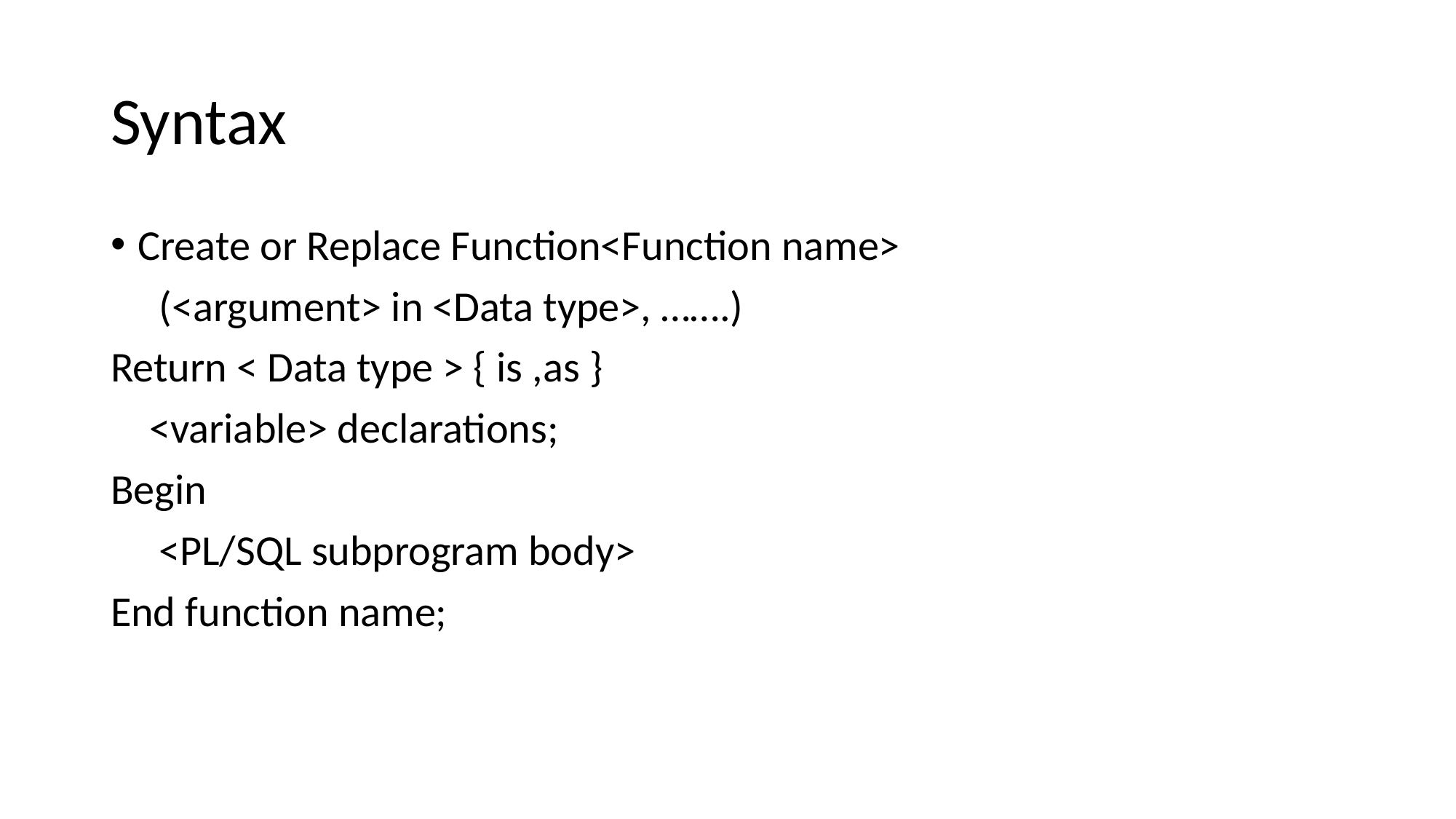

Syntax
Create or Replace Function<Function name>
     (<argument> in <Data type>, …….)
Return < Data type > { is ,as }
    <variable> declarations;
Begin
     <PL/SQL subprogram body>
End function name;